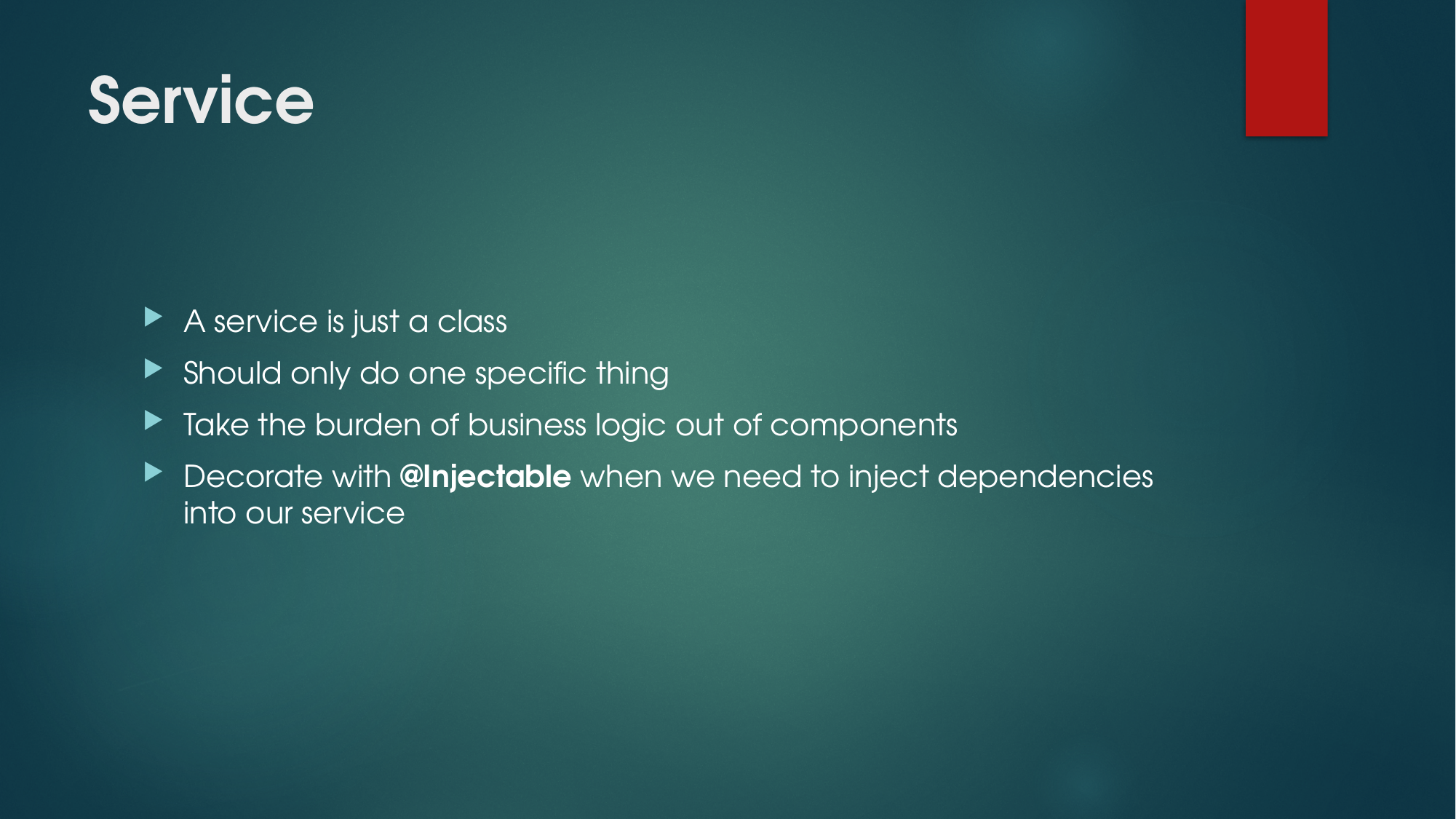

# Service

A service is just a class
Should only do one specific thing
Take the burden of business logic out of components
Decorate with @Injectable when we need to inject dependencies into our service